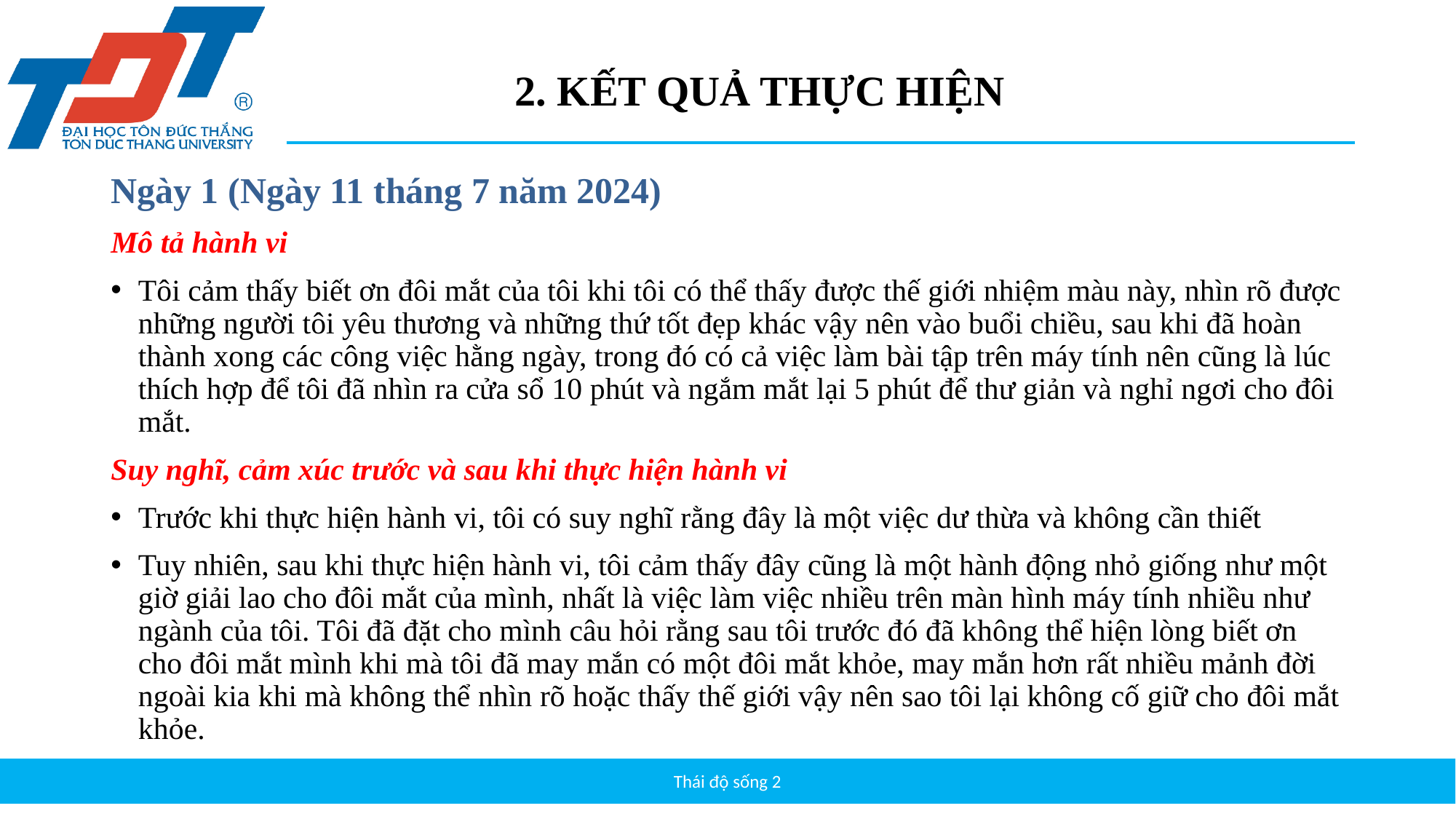

# 2. KẾT QUẢ THỰC HIỆN
Ngày 1 (Ngày 11 tháng 7 năm 2024)
Mô tả hành vi
Tôi cảm thấy biết ơn đôi mắt của tôi khi tôi có thể thấy được thế giới nhiệm màu này, nhìn rõ được những người tôi yêu thương và những thứ tốt đẹp khác vậy nên vào buổi chiều, sau khi đã hoàn thành xong các công việc hằng ngày, trong đó có cả việc làm bài tập trên máy tính nên cũng là lúc thích hợp để tôi đã nhìn ra cửa sổ 10 phút và ngắm mắt lại 5 phút để thư giản và nghỉ ngơi cho đôi mắt.
Suy nghĩ, cảm xúc trước và sau khi thực hiện hành vi
Trước khi thực hiện hành vi, tôi có suy nghĩ rằng đây là một việc dư thừa và không cần thiết
Tuy nhiên, sau khi thực hiện hành vi, tôi cảm thấy đây cũng là một hành động nhỏ giống như một giờ giải lao cho đôi mắt của mình, nhất là việc làm việc nhiều trên màn hình máy tính nhiều như ngành của tôi. Tôi đã đặt cho mình câu hỏi rằng sau tôi trước đó đã không thể hiện lòng biết ơn cho đôi mắt mình khi mà tôi đã may mắn có một đôi mắt khỏe, may mắn hơn rất nhiều mảnh đời ngoài kia khi mà không thể nhìn rõ hoặc thấy thế giới vậy nên sao tôi lại không cố giữ cho đôi mắt khỏe.
Thái độ sống 2